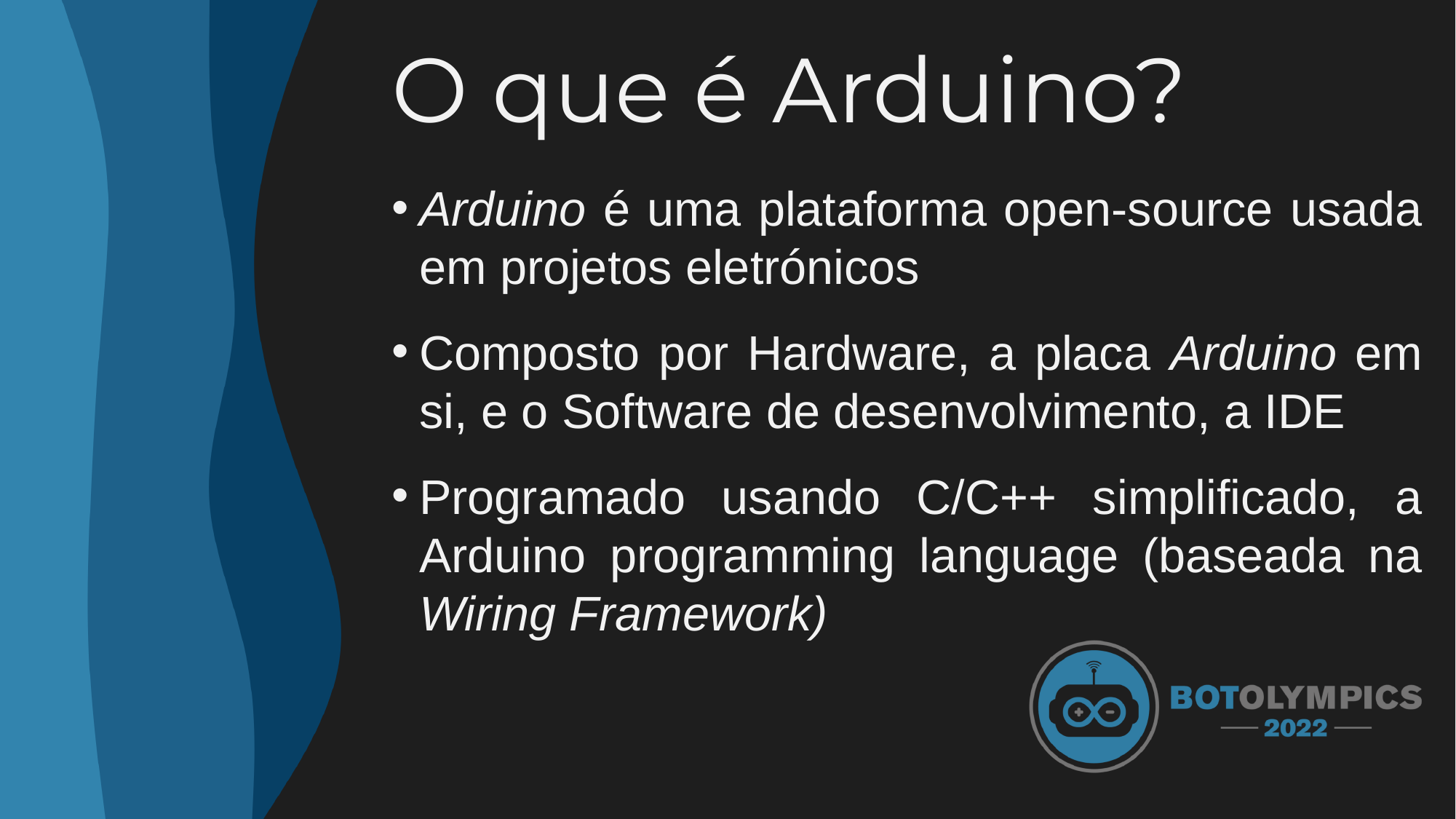

# O que é Arduino?
Arduino é uma plataforma open-source usada em projetos eletrónicos
Composto por Hardware, a placa Arduino em si, e o Software de desenvolvimento, a IDE
Programado usando C/C++ simplificado, a Arduino programming language (baseada na Wiring Framework)